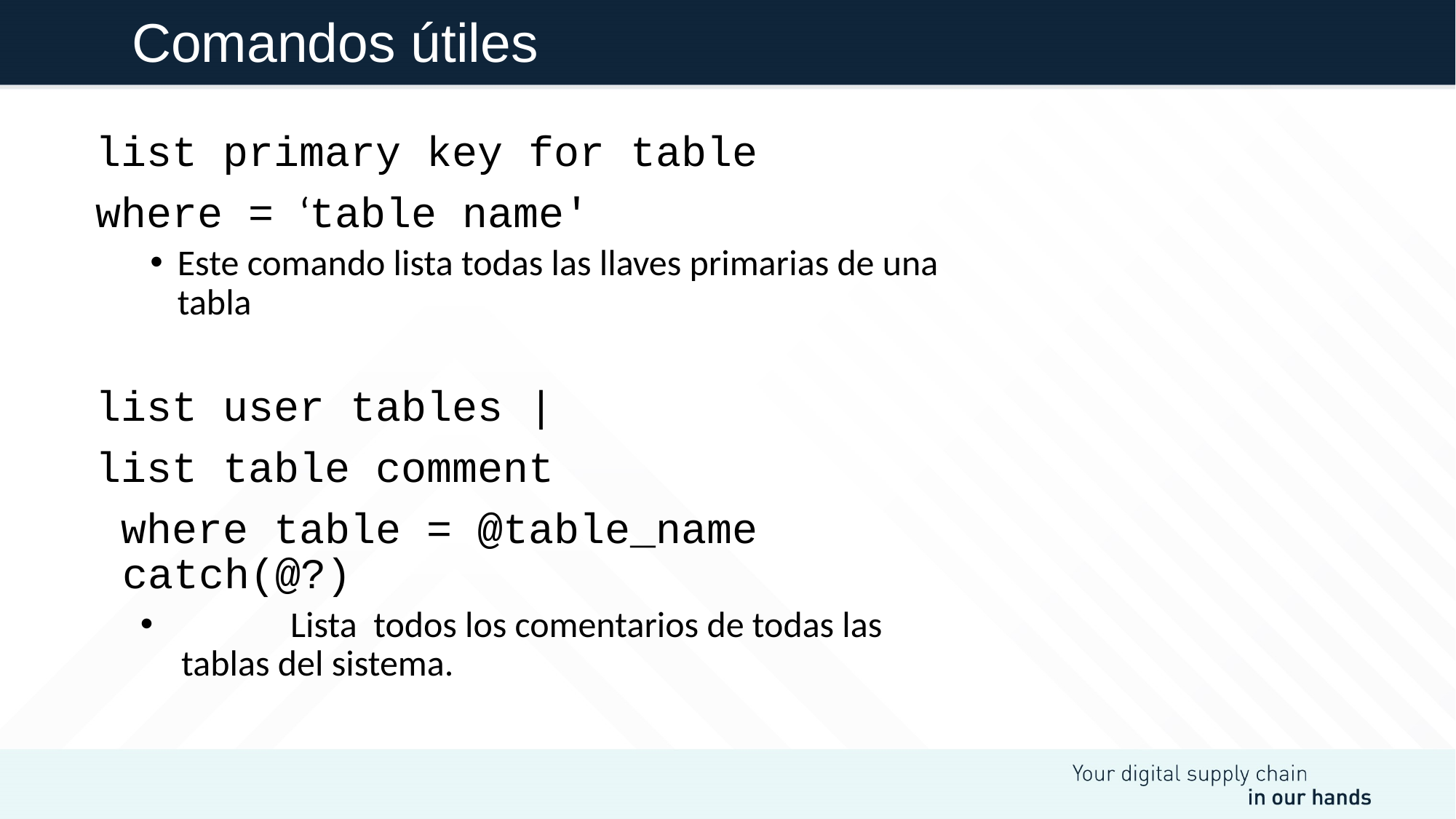

# Comandos útiles
list primary key for table
where = ‘table name'
Este comando lista todas las llaves primarias de una tabla

list user tables |
list table comment
 where table = @table_name catch(@?)
	Lista  todos los comentarios de todas las tablas del sistema.